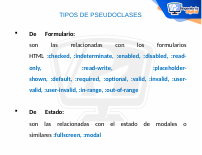

TIPOS DE PSEUDOCLASES
De Formulario:	son las relacionadas con los formularios HTML :checked, :indeterminate, :enabled, :disabled, :read-only, :read-write, :placeholder-shown, :default, :required, :optional, :valid, :invalid, :user-valid, :user-invalid, :in-range, :out-of-range

De Estado:	son las relacionadas con el estado de modales o similares :fullscreen, :modal